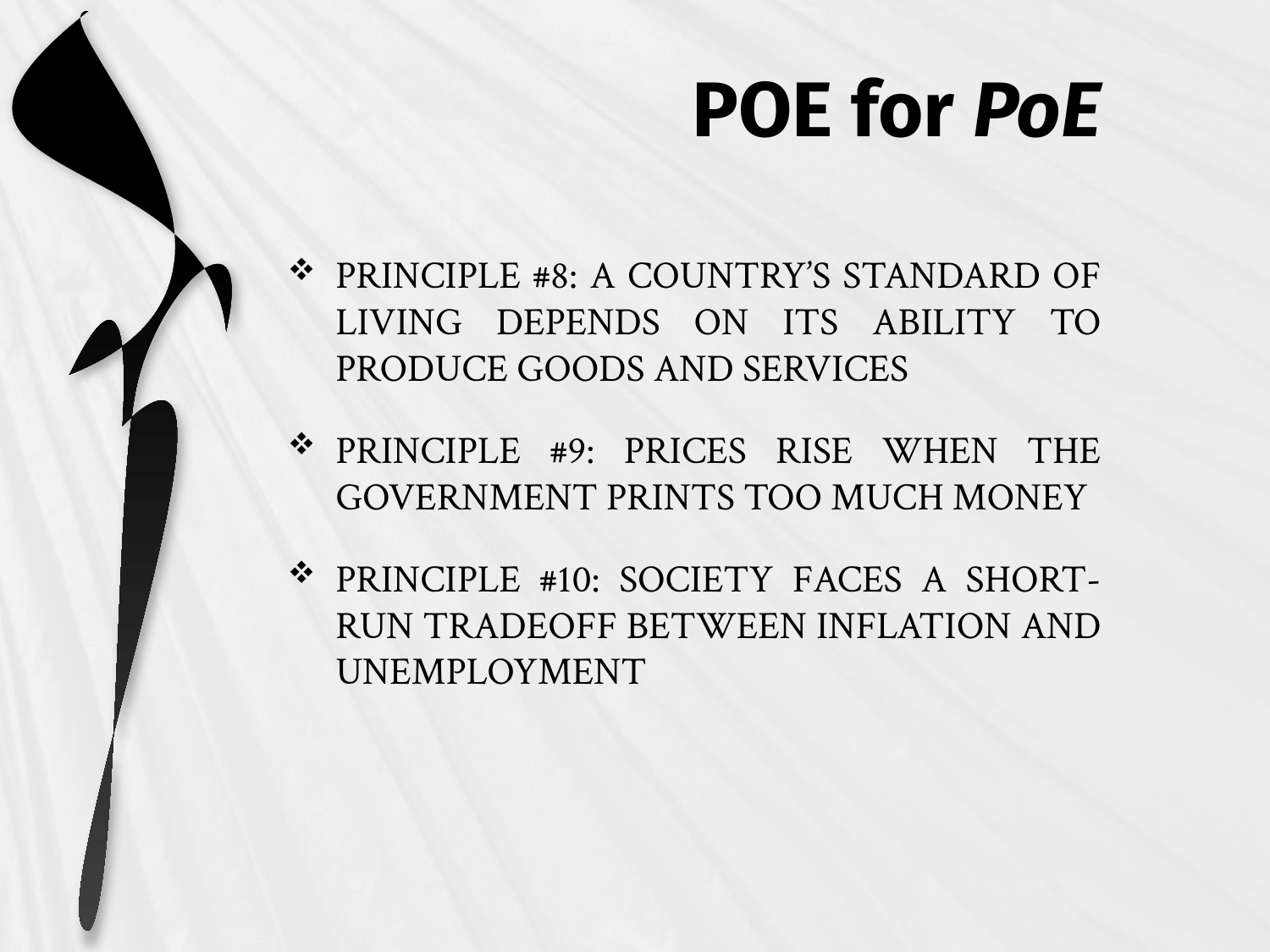

# POE for PoE
PRINCIPLE #8: A COUNTRY’S STANDARD OF LIVING DEPENDS ON ITS ABILITY TO PRODUCE GOODS AND SERVICES
PRINCIPLE #9: PRICES RISE WHEN THE GOVERNMENT PRINTS TOO MUCH MONEY
PRINCIPLE #10: SOCIETY FACES A SHORT-RUN TRADEOFF BETWEEN INFLATION AND UNEMPLOYMENT